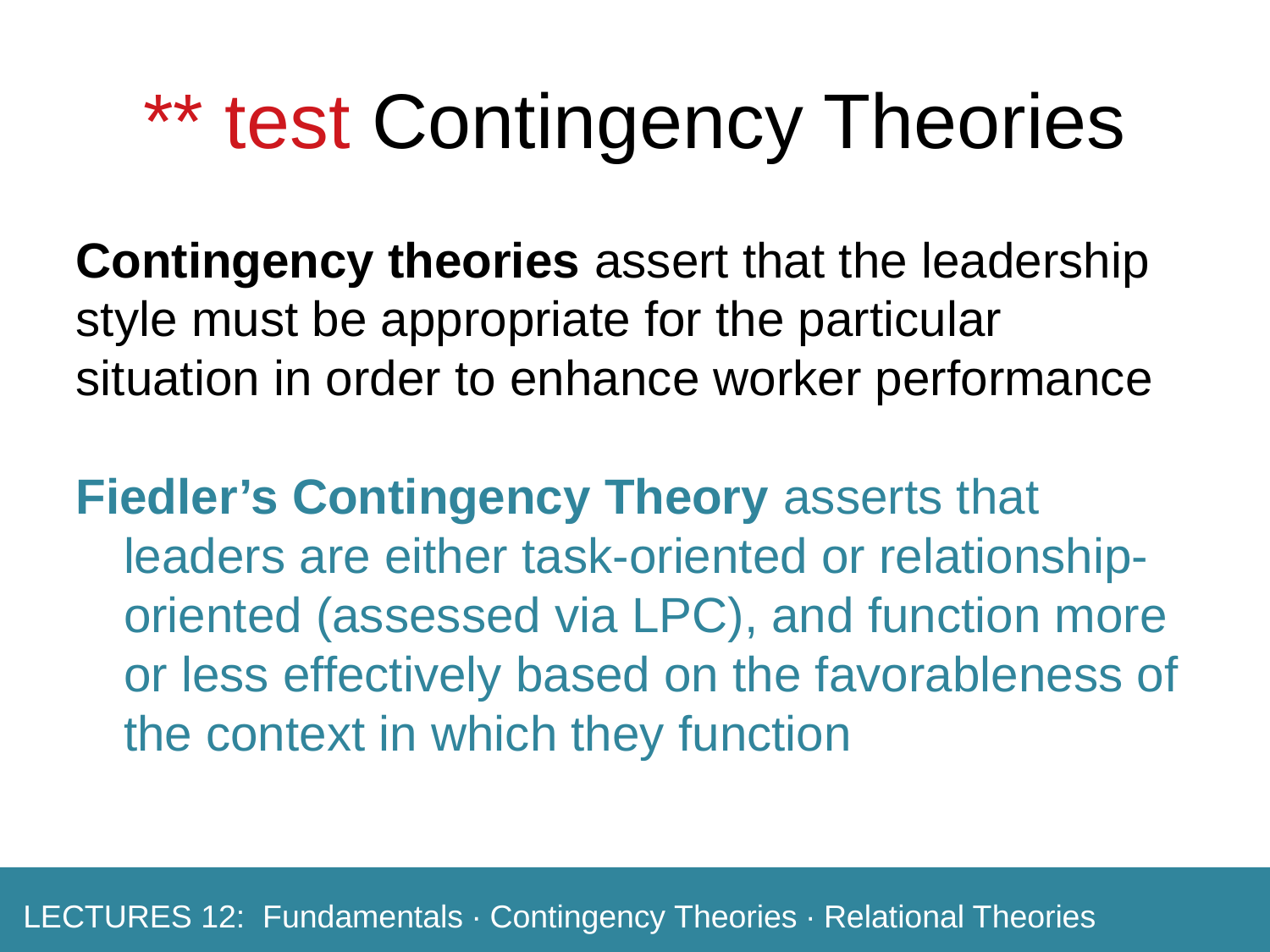

** test Contingency Theories
Contingency theories assert that the leadership style must be appropriate for the particular situation in order to enhance worker performance

Fiedler’s Contingency Theory asserts that leaders are either task-oriented or relationship-oriented (assessed via LPC), and function more or less effectively based on the favorableness of the context in which they function
LECTURES 12:  Fundamentals ∙ Contingency Theories ∙ Relational Theories